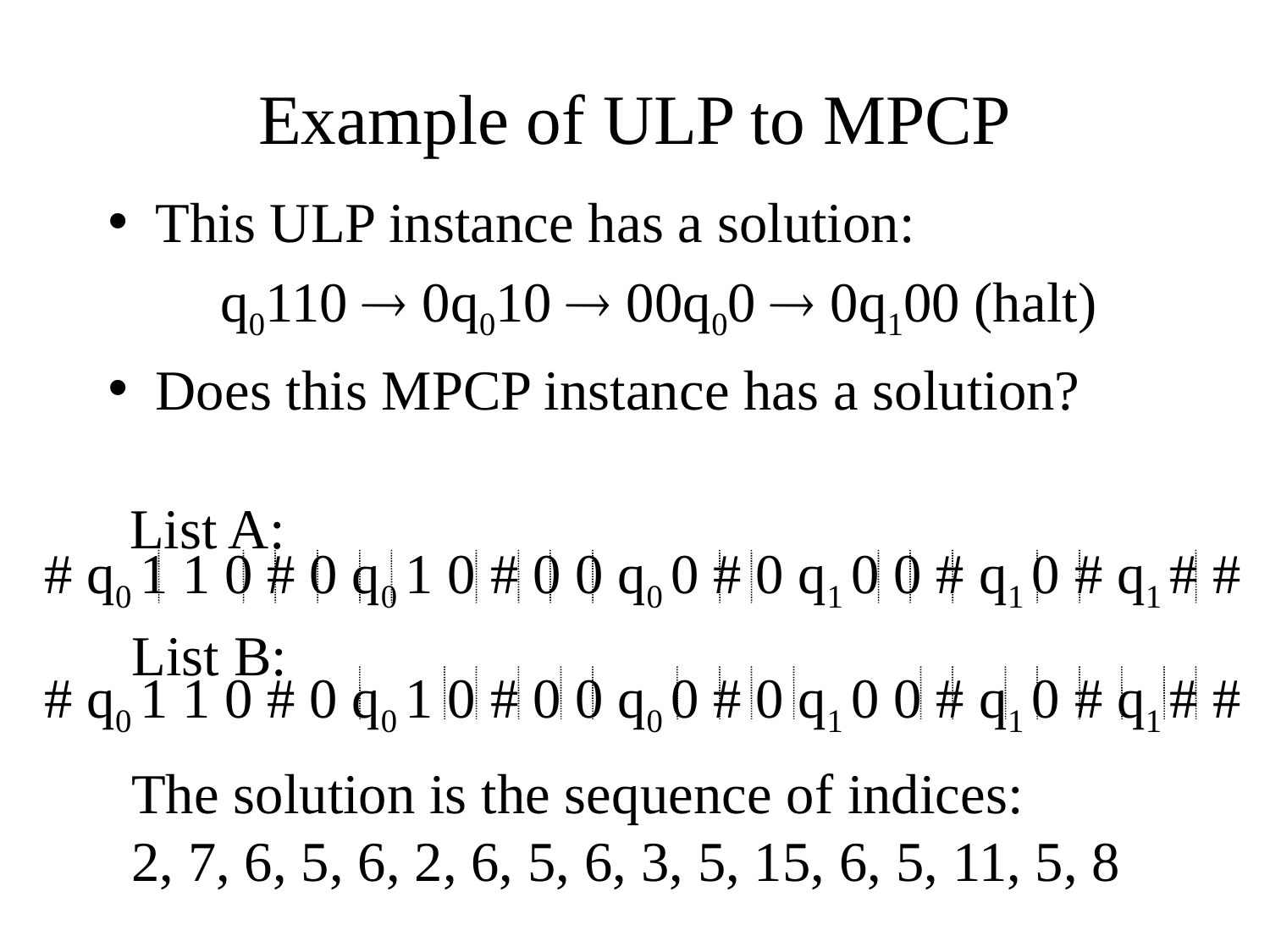

# Example of ULP to MPCP
This ULP instance has a solution:
q0110 → 0q010 → 00q00 → 0q100 (halt)
Does this MPCP instance has a solution?
List A:
# q0 1 1 0 # 0 q0 1 0 # 0 0 q0 0 # 0 q1 0 0 # q1 0 # q1 # #

List B:
# q0 1 1 0 # 0 q0 1 0 # 0 0 q0 0 # 0 q1 0 0 # q1 0 # q1 # #

The solution is the sequence of indices:
2, 7, 6, 5, 6, 2, 6, 5, 6, 3, 5, 15, 6, 5, 11, 5, 8